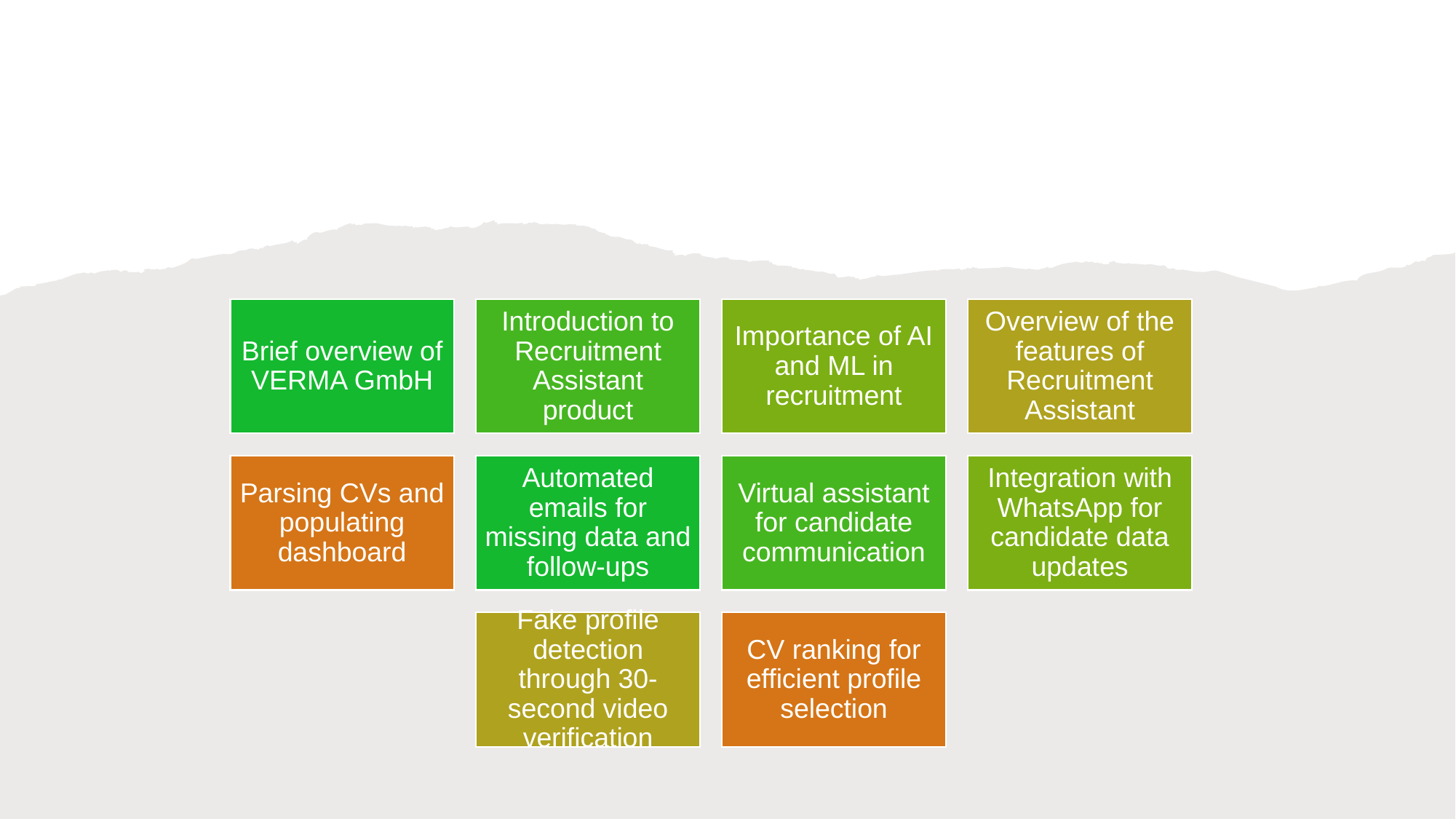

#

Brief overview of VERMA GmbH
Introduction to Recruitment Assistant product
Importance of AI and ML in recruitment
Overview of the features of Recruitment Assistant
Parsing CVs and populating dashboard
Automated emails for missing data and follow-ups
Virtual assistant for candidate communication
Integration with WhatsApp for candidate data updates
Fake profile detection through 30-second video verification
CV ranking for efficient profile selection